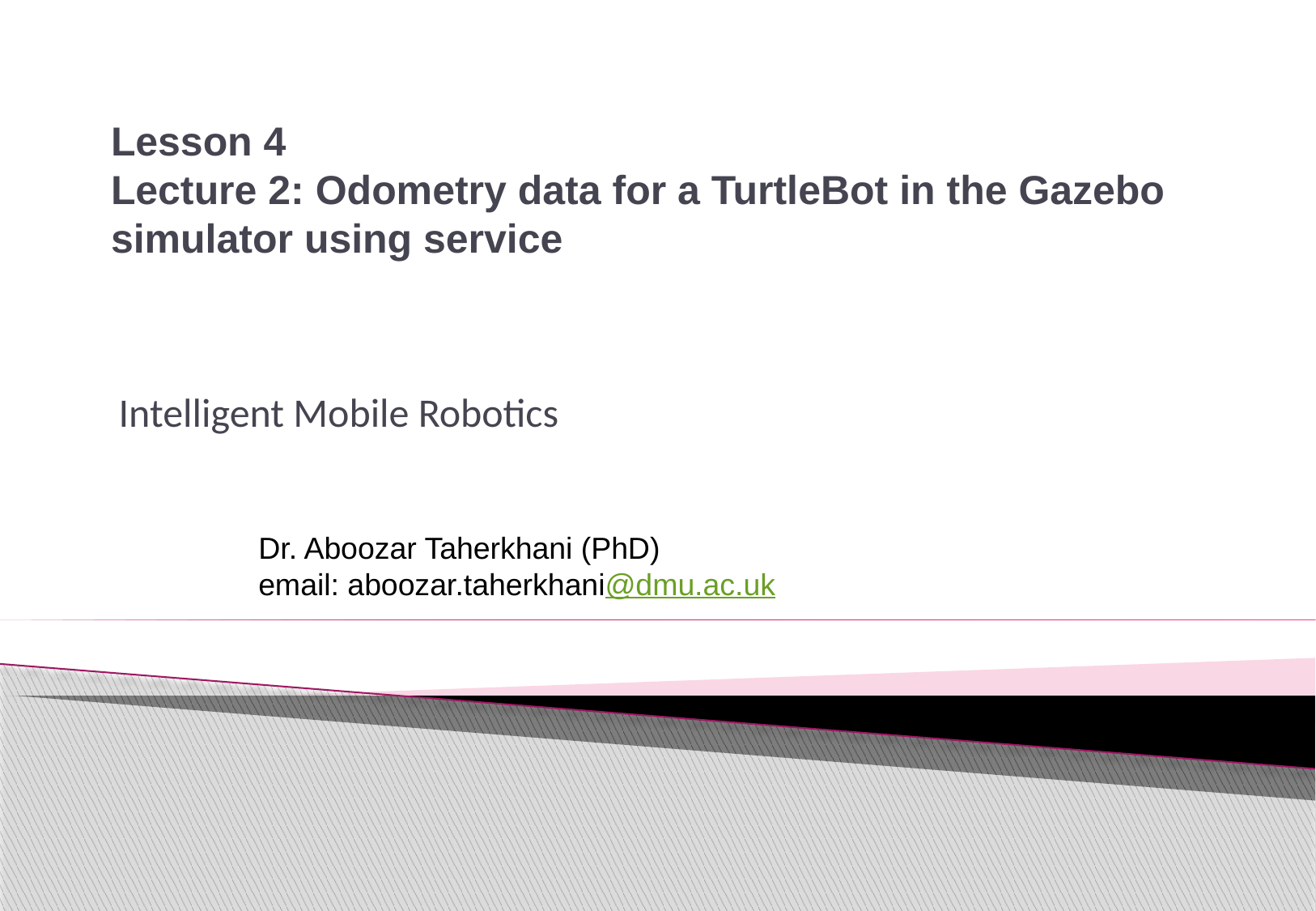

# Lesson 4 Lecture 2: Odometry data for a TurtleBot in the Gazebo simulator using service
Intelligent Mobile Robotics

Dr. Aboozar Taherkhani (PhD)
email: aboozar.taherkhani@dmu.ac.uk